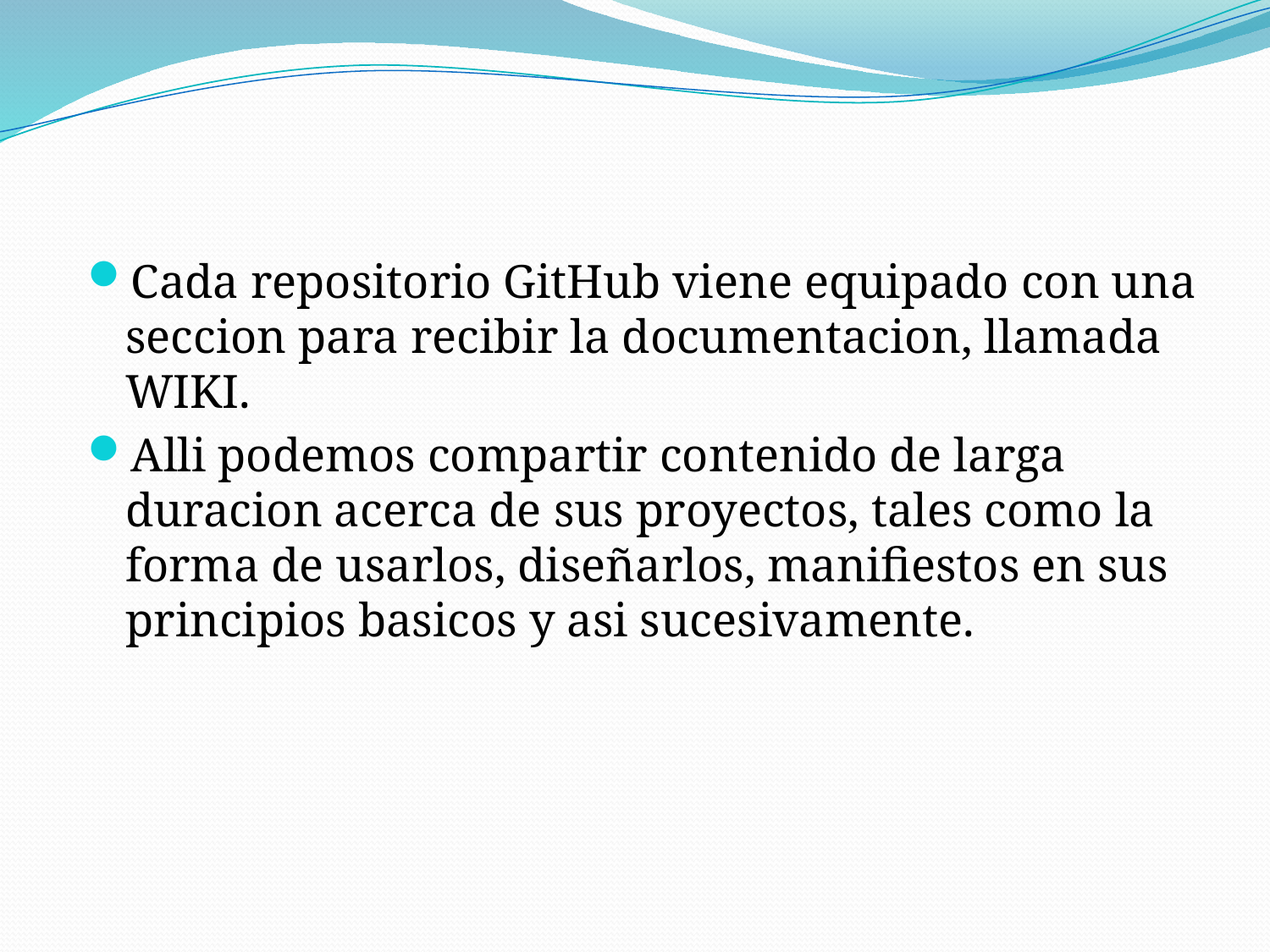

Cada repositorio GitHub viene equipado con una seccion para recibir la documentacion, llamada WIKI.
Alli podemos compartir contenido de larga duracion acerca de sus proyectos, tales como la forma de usarlos, diseñarlos, manifiestos en sus principios basicos y asi sucesivamente.